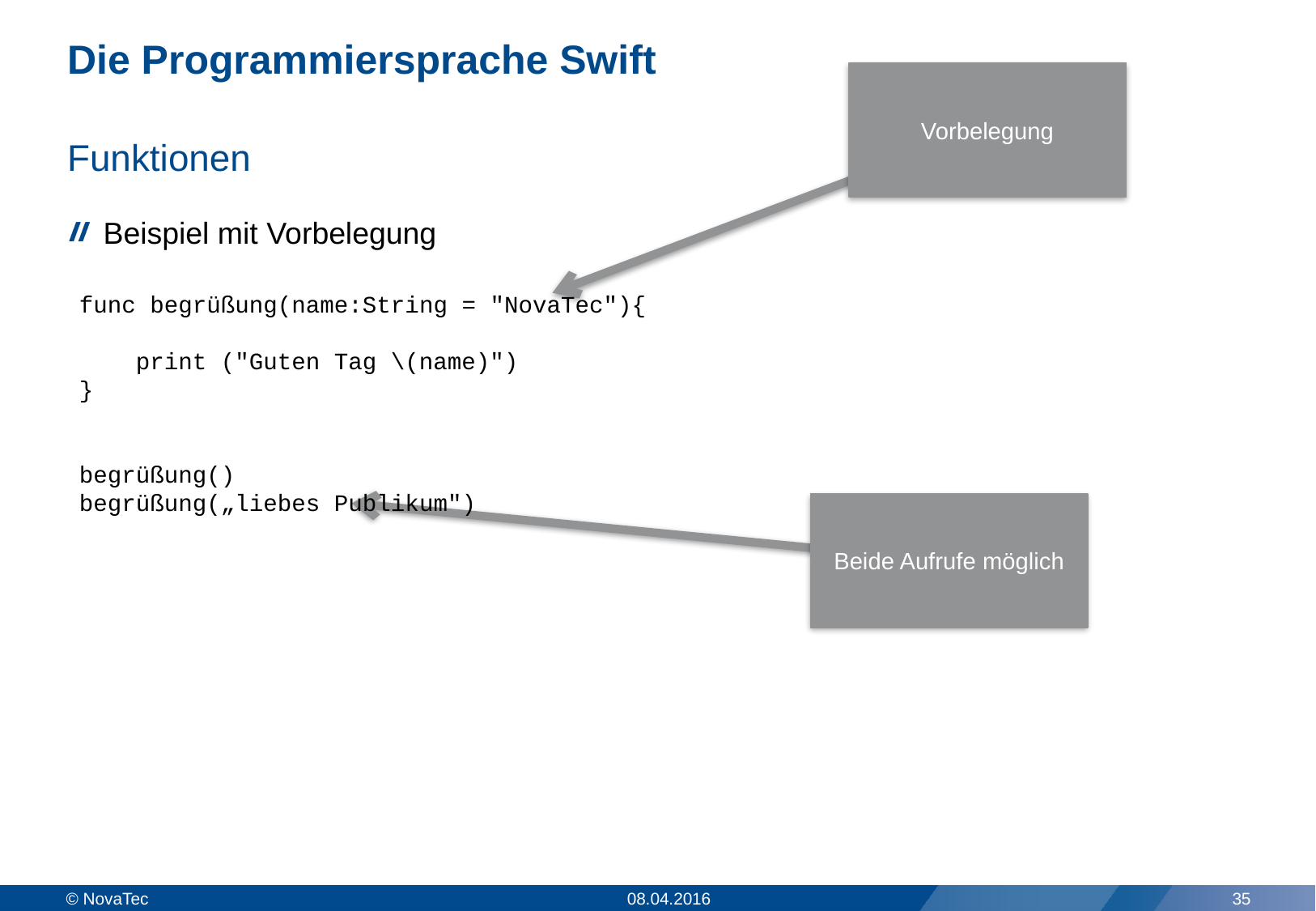

# Die Programmiersprache Swift
Vorbelegung
Funktionen
Beispiel mit Vorbelegung
func begrüßung(name:String = "NovaTec"){

    print ("Guten Tag \(name)")
}

begrüßung()
begrüßung(„liebes Publikum")
Beide Aufrufe möglich